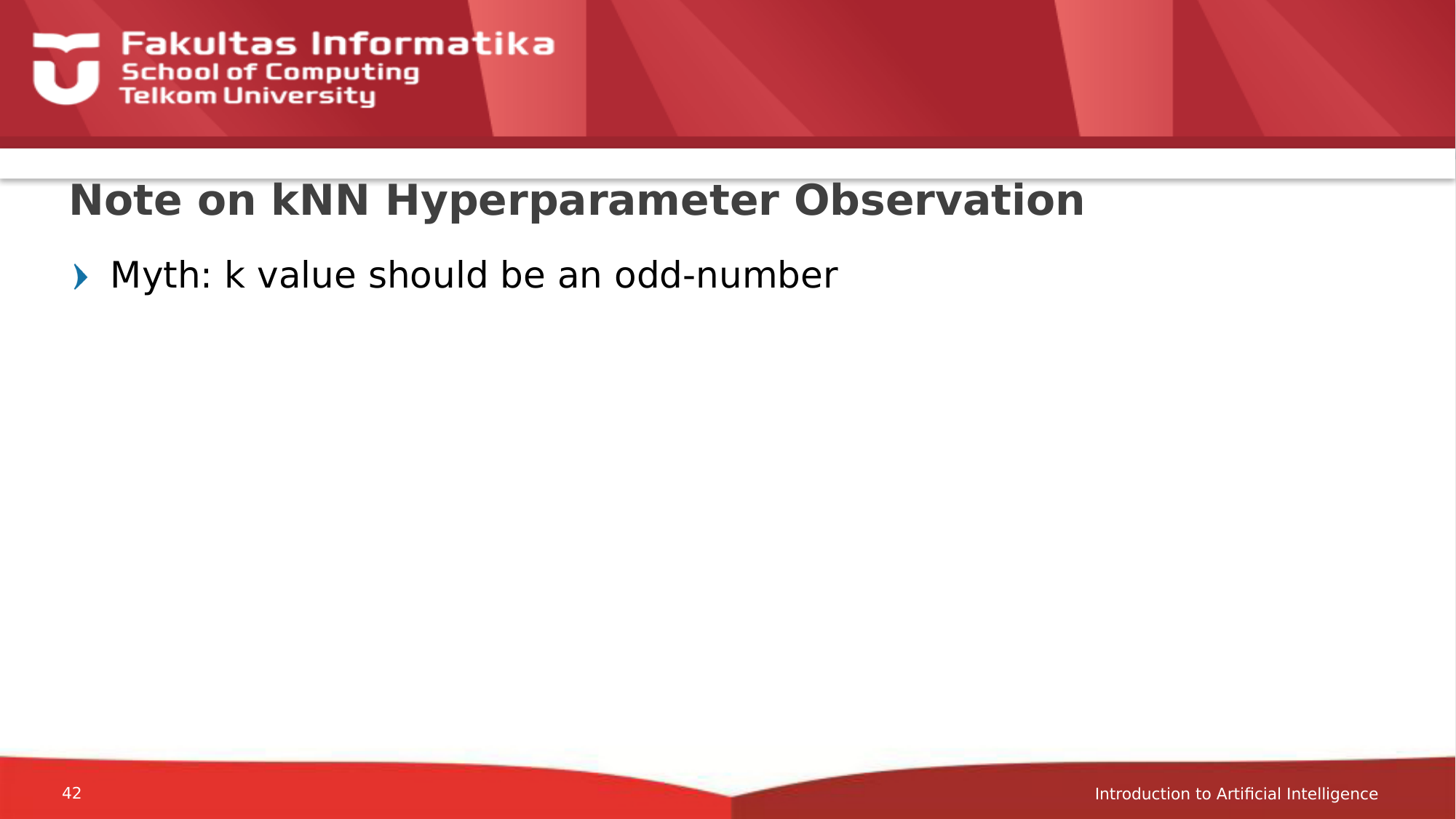

# Note on kNN Hyperparameter Observation
Myth: k value should be an odd-number
Introduction to Artificial Intelligence
42